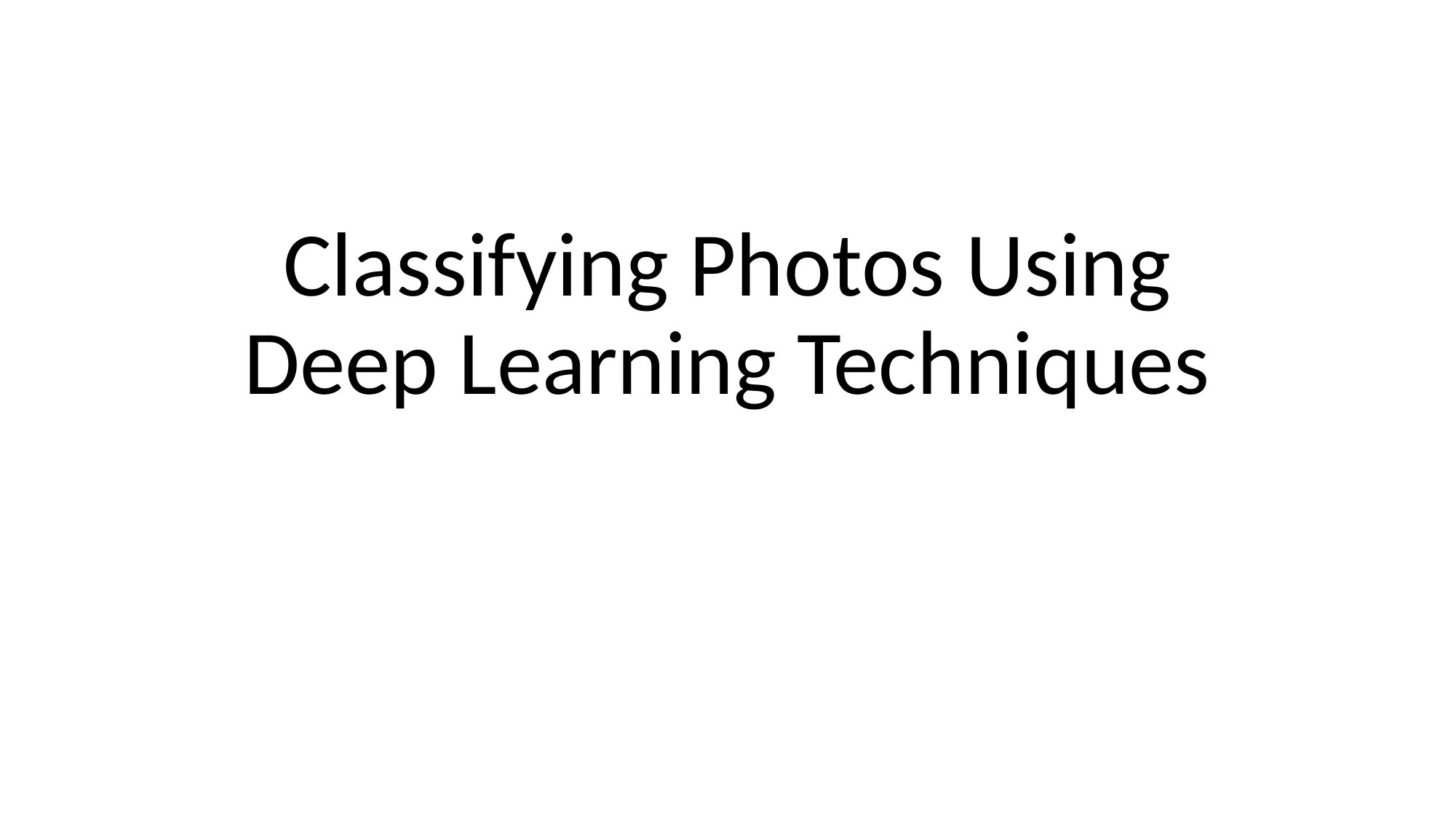

# Classifying Photos Using Deep Learning Techniques